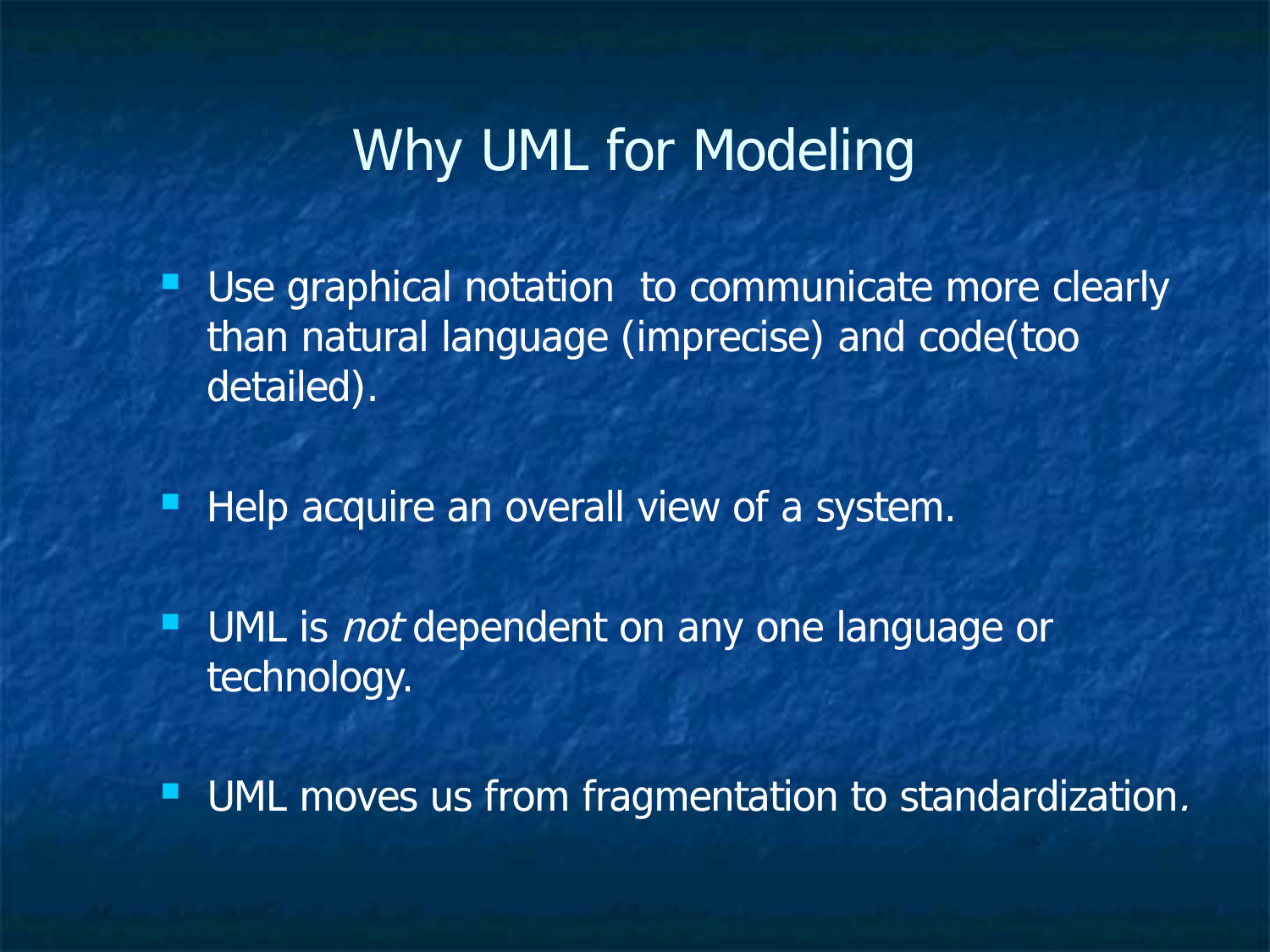

Why UML for Modeling
Use graphical notation  to communicate more clearly than natural language (imprecise) and code(too detailed).

Help acquire an overall view of a system.

UML is not dependent on any one language or technology.

UML moves us from fragmentation to standardization.